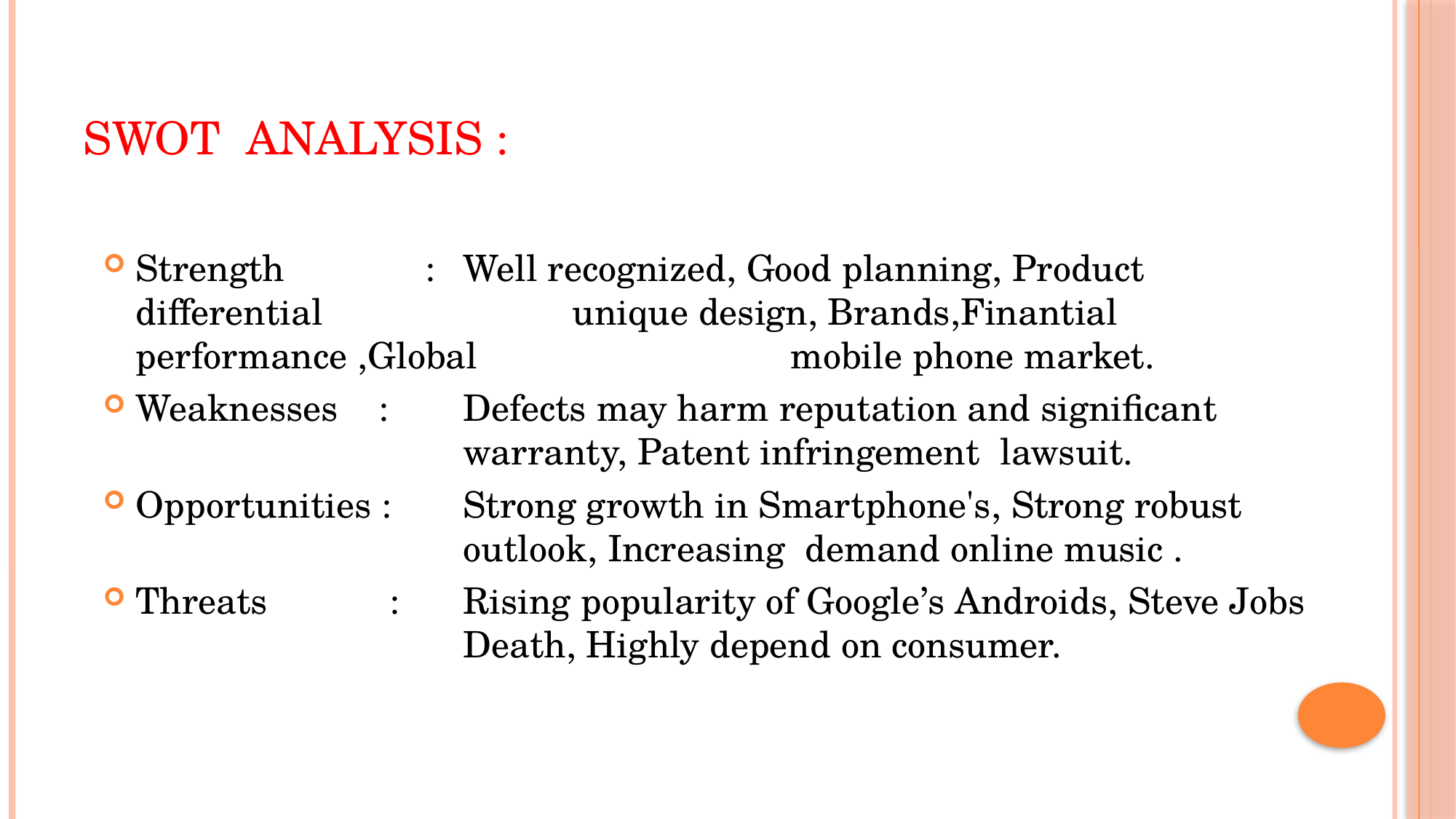

# SWOT  ANALYSIS :
Strength	       :	Well recognized, Good planning, Product differential 			unique design, Brands,Finantial performance ,Global  			mobile phone market.
Weaknesses    : 	Defects may harm reputation and significant 				warranty, Patent infringement  lawsuit.
Opportunities :	Strong growth in Smartphone's, Strong robust 				outlook, Increasing  demand online music .
Threats            : 	Rising popularity of Google’s Androids, Steve Jobs 				Death, Highly depend on consumer.